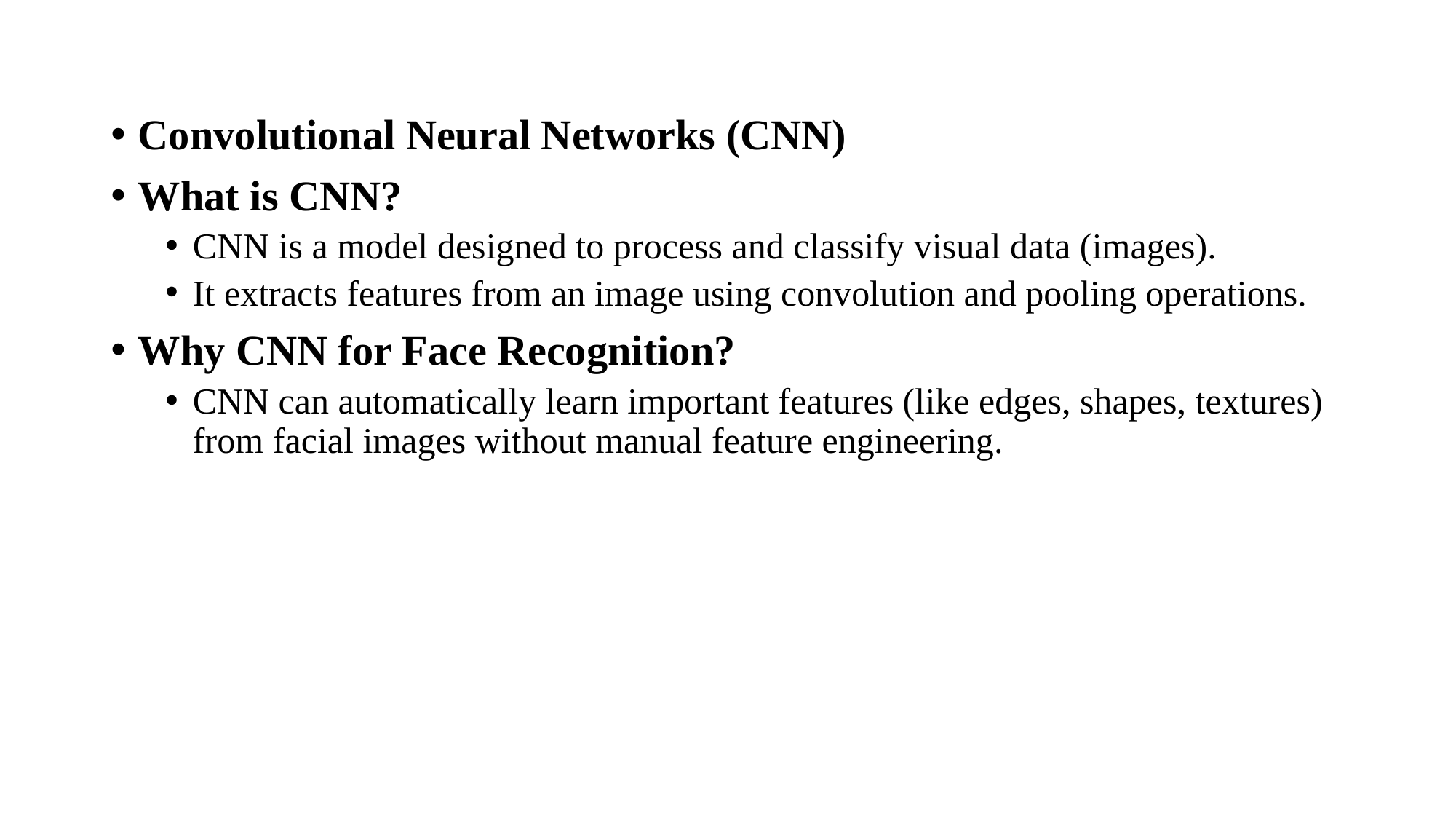

Convolutional Neural Networks (CNN)
What is CNN?
CNN is a model designed to process and classify visual data (images).
It extracts features from an image using convolution and pooling operations.
Why CNN for Face Recognition?
CNN can automatically learn important features (like edges, shapes, textures) from facial images without manual feature engineering.